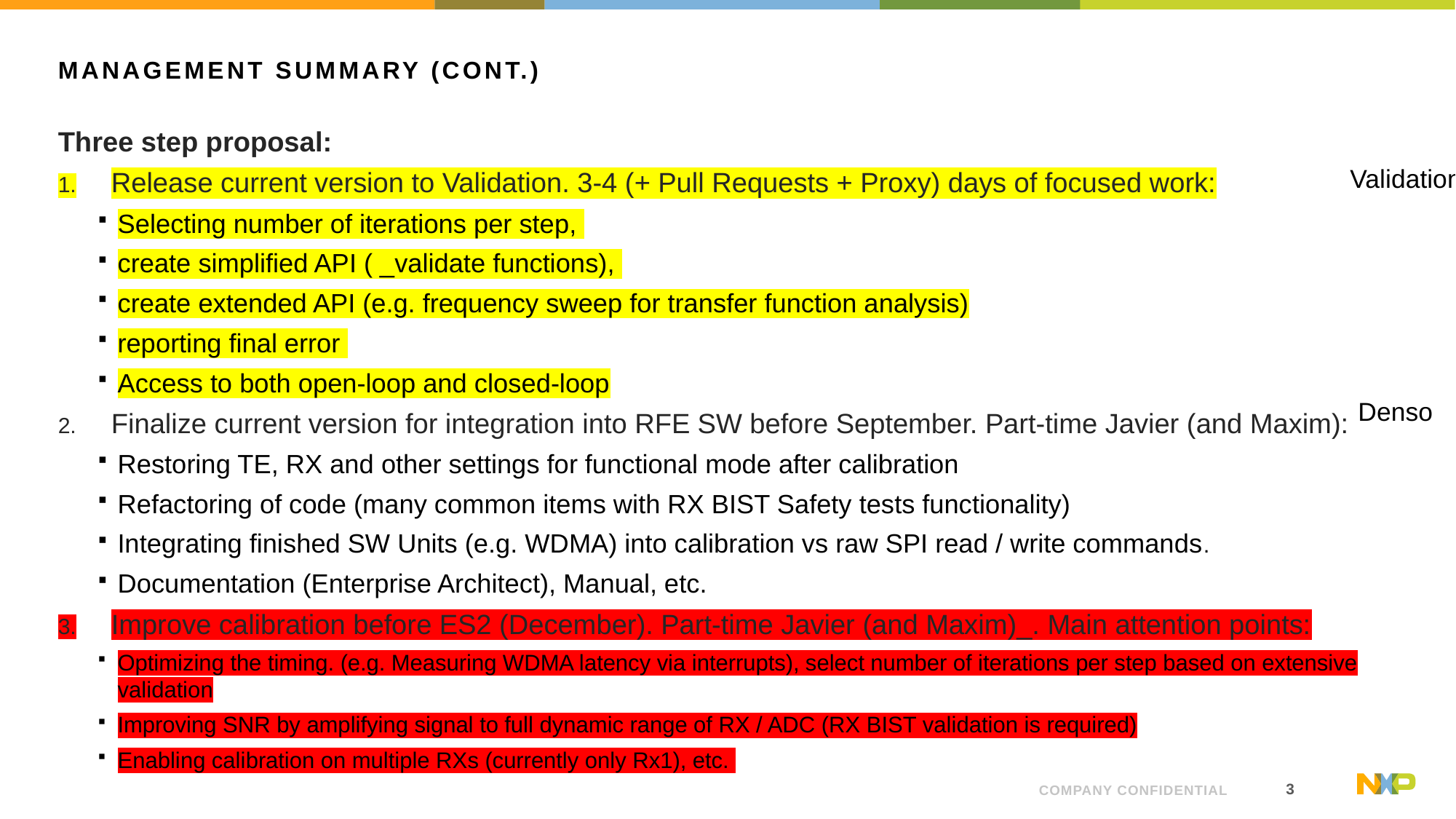

# Management Summary (cont.)
Three step proposal:
Release current version to Validation. 3-4 (+ Pull Requests + Proxy) days of focused work:
Selecting number of iterations per step,
create simplified API ( _validate functions),
create extended API (e.g. frequency sweep for transfer function analysis)
reporting final error
Access to both open-loop and closed-loop
Finalize current version for integration into RFE SW before September. Part-time Javier (and Maxim):
Restoring TE, RX and other settings for functional mode after calibration
Refactoring of code (many common items with RX BIST Safety tests functionality)
Integrating finished SW Units (e.g. WDMA) into calibration vs raw SPI read / write commands.
Documentation (Enterprise Architect), Manual, etc.
Improve calibration before ES2 (December). Part-time Javier (and Maxim)_. Main attention points:
Optimizing the timing. (e.g. Measuring WDMA latency via interrupts), select number of iterations per step based on extensive validation
Improving SNR by amplifying signal to full dynamic range of RX / ADC (RX BIST validation is required)
Enabling calibration on multiple RXs (currently only Rx1), etc.
Validation
Denso